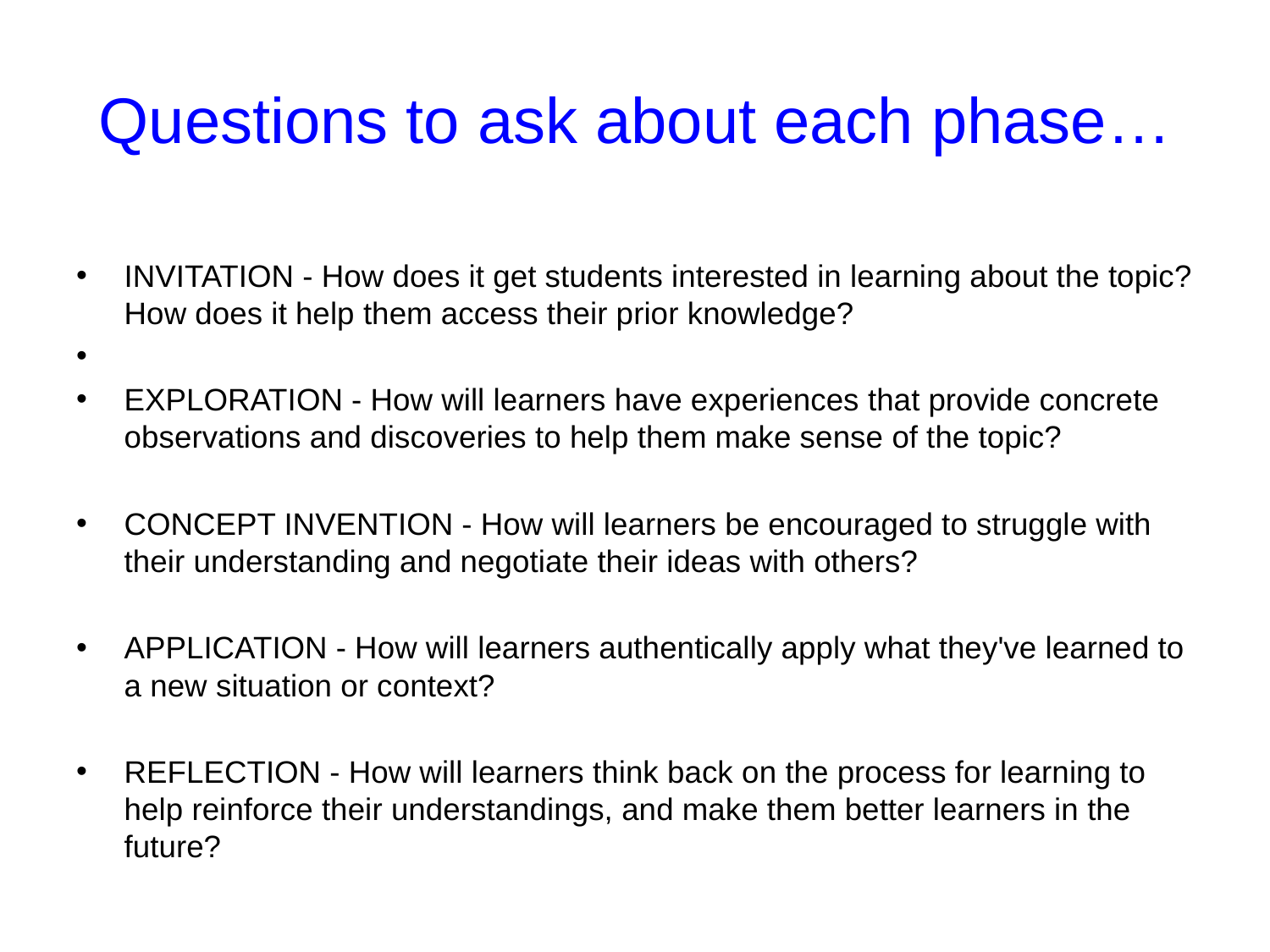

# Questions to ask about each phase…
INVITATION - How does it get students interested in learning about the topic? How does it help them access their prior knowledge?

EXPLORATION - How will learners have experiences that provide concrete observations and discoveries to help them make sense of the topic?

CONCEPT INVENTION - How will learners be encouraged to struggle with their understanding and negotiate their ideas with others?

APPLICATION - How will learners authentically apply what they've learned to a new situation or context?

REFLECTION - How will learners think back on the process for learning to help reinforce their understandings, and make them better learners in the future?